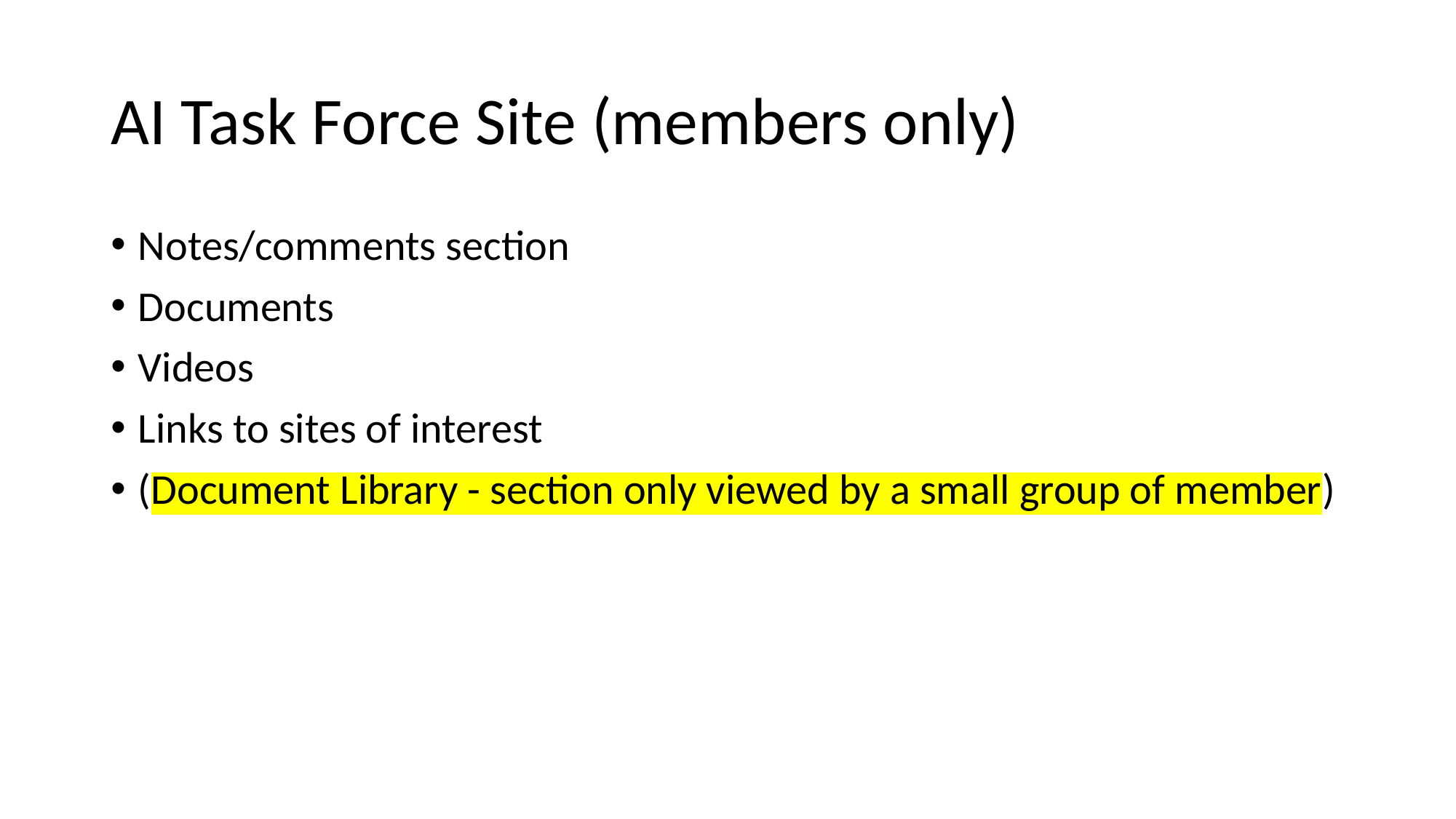

# AI Task Force Site (members only)
Notes/comments section
Documents
Videos
Links to sites of interest
(Document Library - section only viewed by a small group of member)